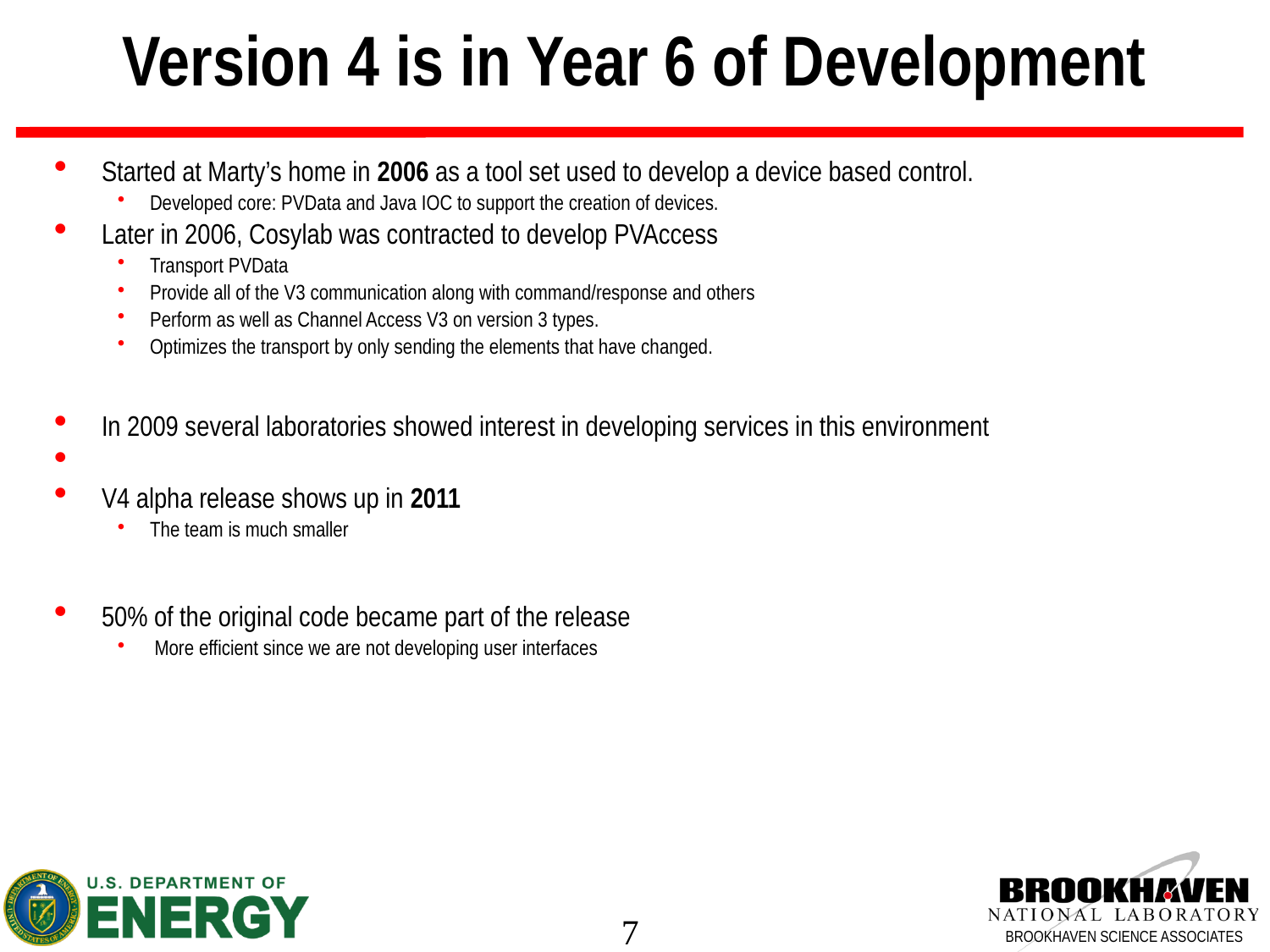

Version 4 is in Year 6 of Development
Started at Marty’s home in 2006 as a tool set used to develop a device based control.
Developed core: PVData and Java IOC to support the creation of devices.
Later in 2006, Cosylab was contracted to develop PVAccess
Transport PVData
Provide all of the V3 communication along with command/response and others
Perform as well as Channel Access V3 on version 3 types.
Optimizes the transport by only sending the elements that have changed.

In 2009 several laboratories showed interest in developing services in this environment

V4 alpha release shows up in 2011
The team is much smaller

50% of the original code became part of the release
 More efficient since we are not developing user interfaces